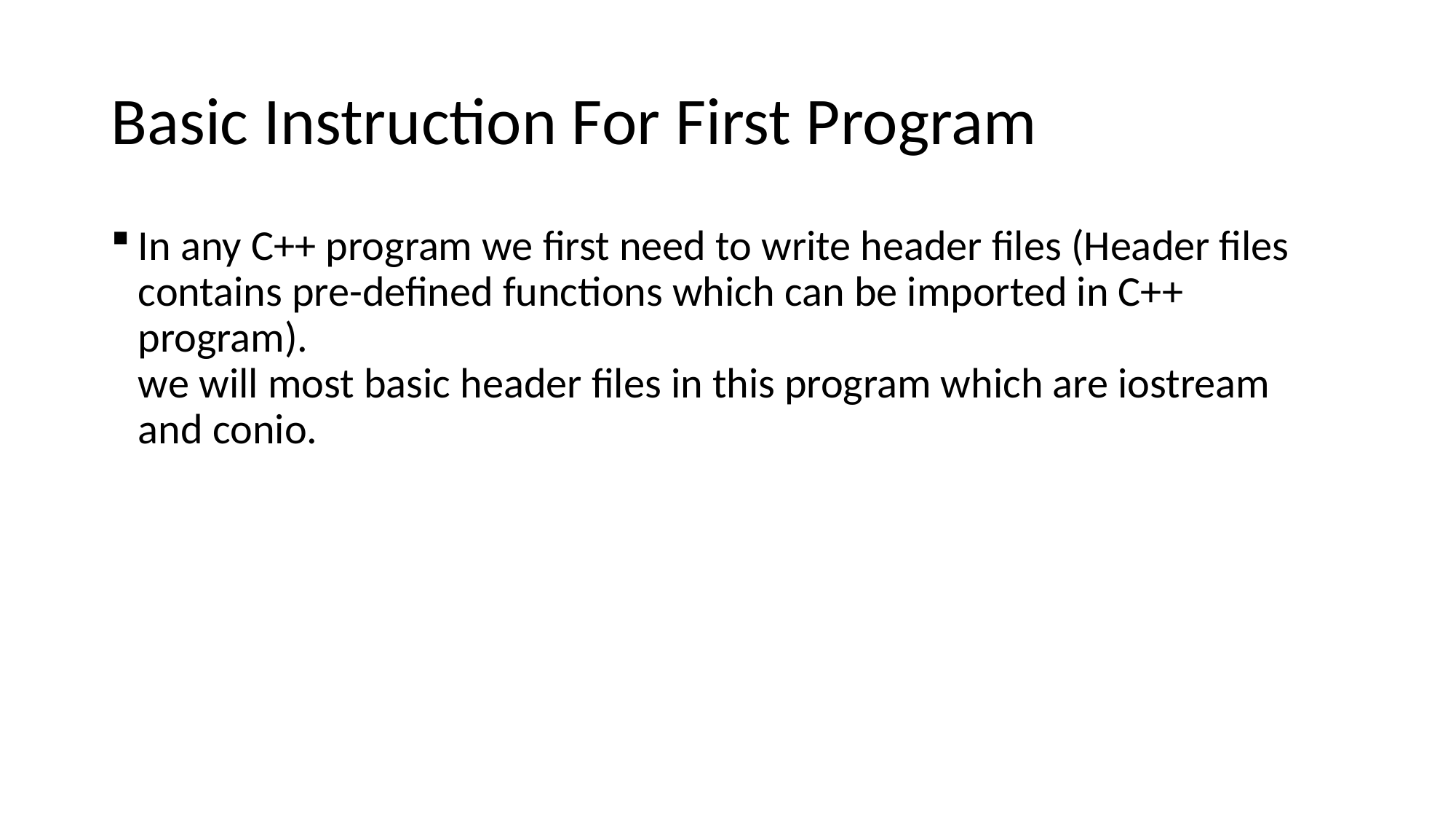

# Basic Instruction For First Program
In any C++ program we first need to write header files (Header files contains pre-defined functions which can be imported in C++ program).
we will most basic header files in this program which are iostream and conio.